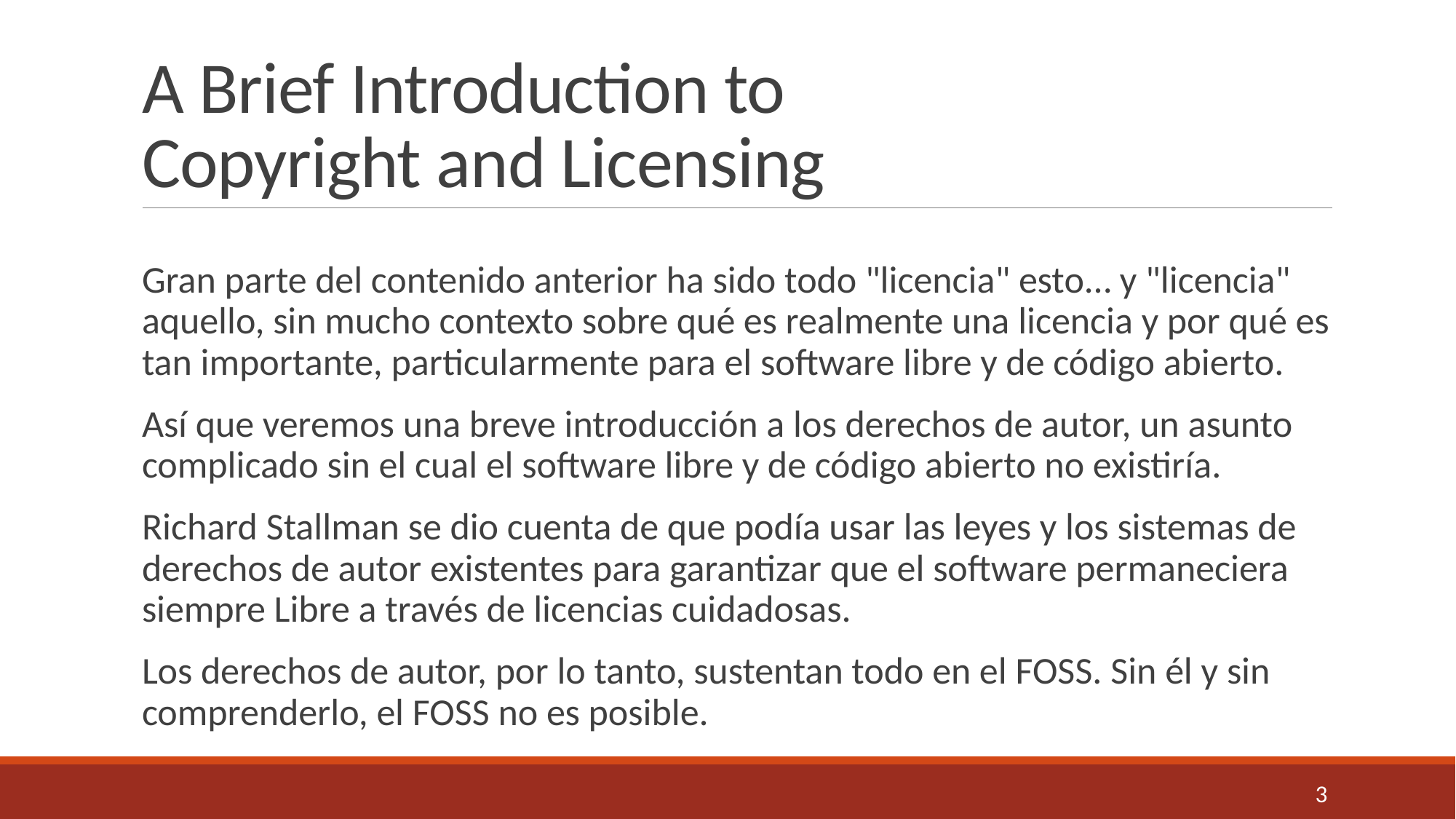

# A Brief Introduction to Copyright and Licensing
Gran parte del contenido anterior ha sido todo "licencia" esto… y "licencia" aquello, sin mucho contexto sobre qué es realmente una licencia y por qué es tan importante, particularmente para el software libre y de código abierto.
Así que veremos una breve introducción a los derechos de autor, un asunto complicado sin el cual el software libre y de código abierto no existiría.
Richard Stallman se dio cuenta de que podía usar las leyes y los sistemas de derechos de autor existentes para garantizar que el software permaneciera siempre Libre a través de licencias cuidadosas.
Los derechos de autor, por lo tanto, sustentan todo en el FOSS. Sin él y sin comprenderlo, el FOSS no es posible.
3